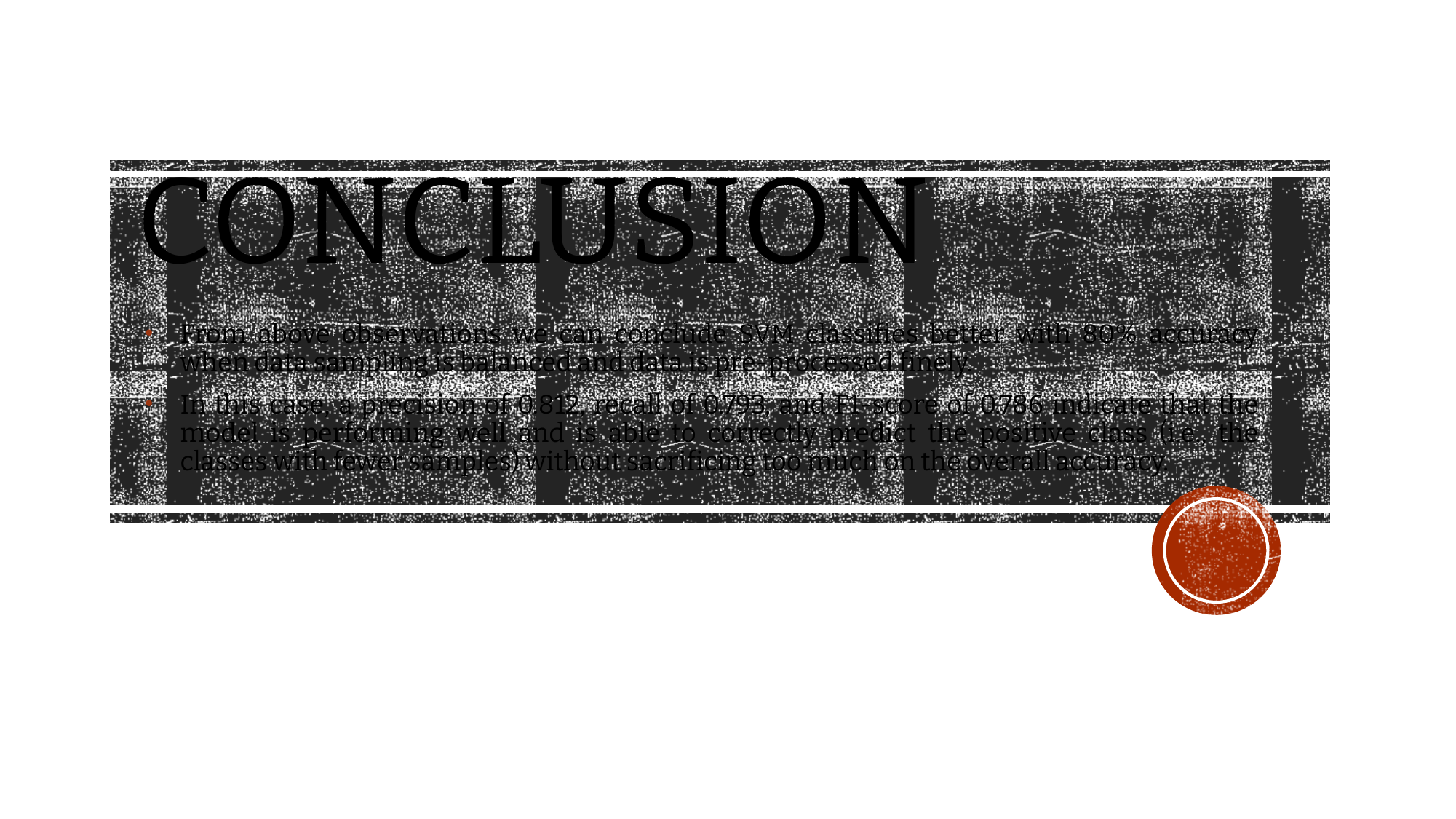

# conclusion
From above observations we can conclude SVM classifies better with 80% accuracy when data sampling is balanced and data is pre-processed finely.
In this case, a precision of 0.812, recall of 0.793, and F1-score of 0.786 indicate that the model is performing well and is able to correctly predict the positive class (i.e., the classes with fewer samples) without sacrificing too much on the overall accuracy.